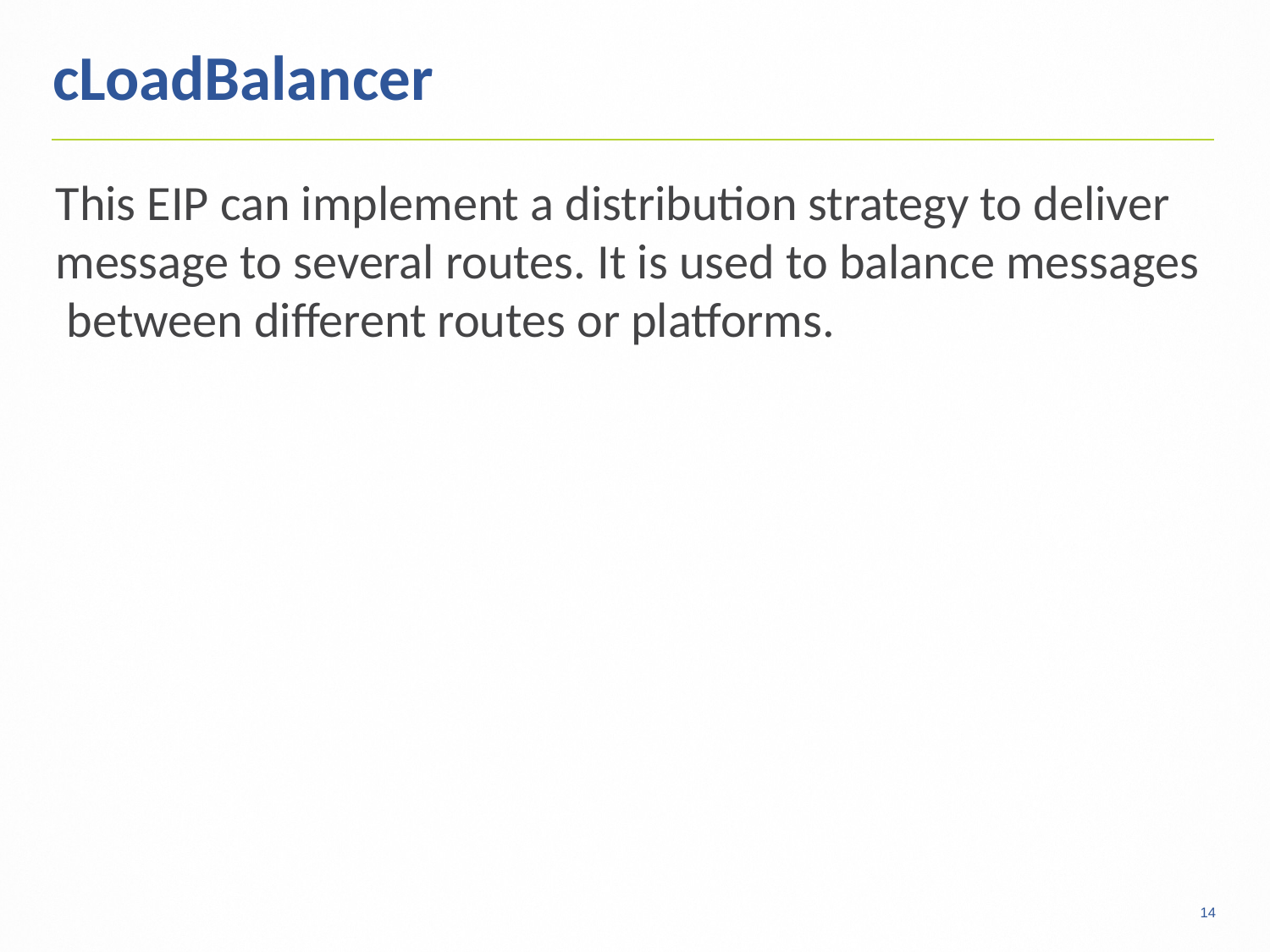

14
cLoadBalancer

This EIP can implement a distribution strategy to deliver  message to several routes. It is used to balance messages  between different routes or platforms.